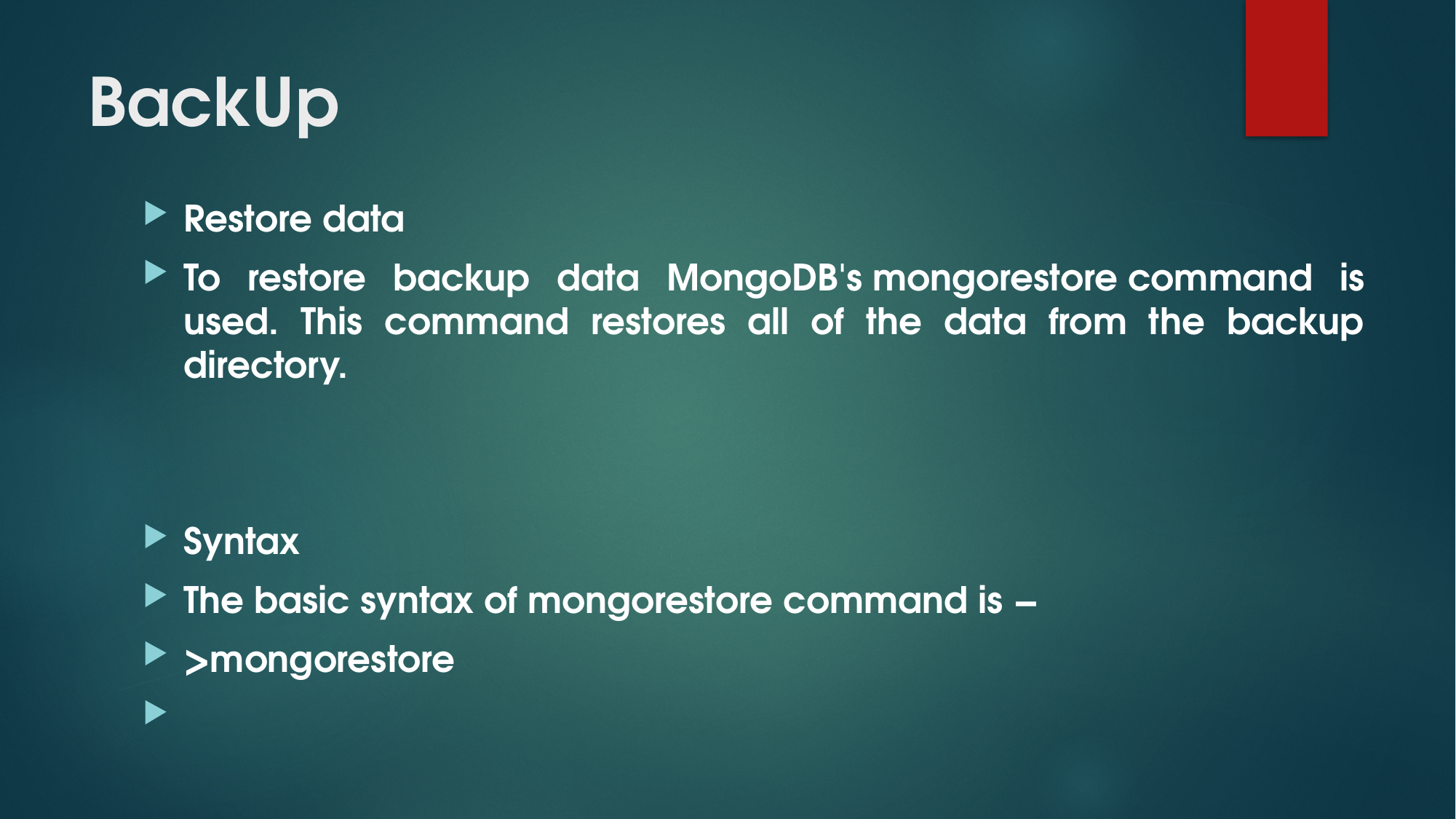

# BackUp
Restore data
To restore backup data MongoDB's mongorestore command is used. This command restores all of the data from the backup directory.

Syntax
The basic syntax of mongorestore command is −
>mongorestore